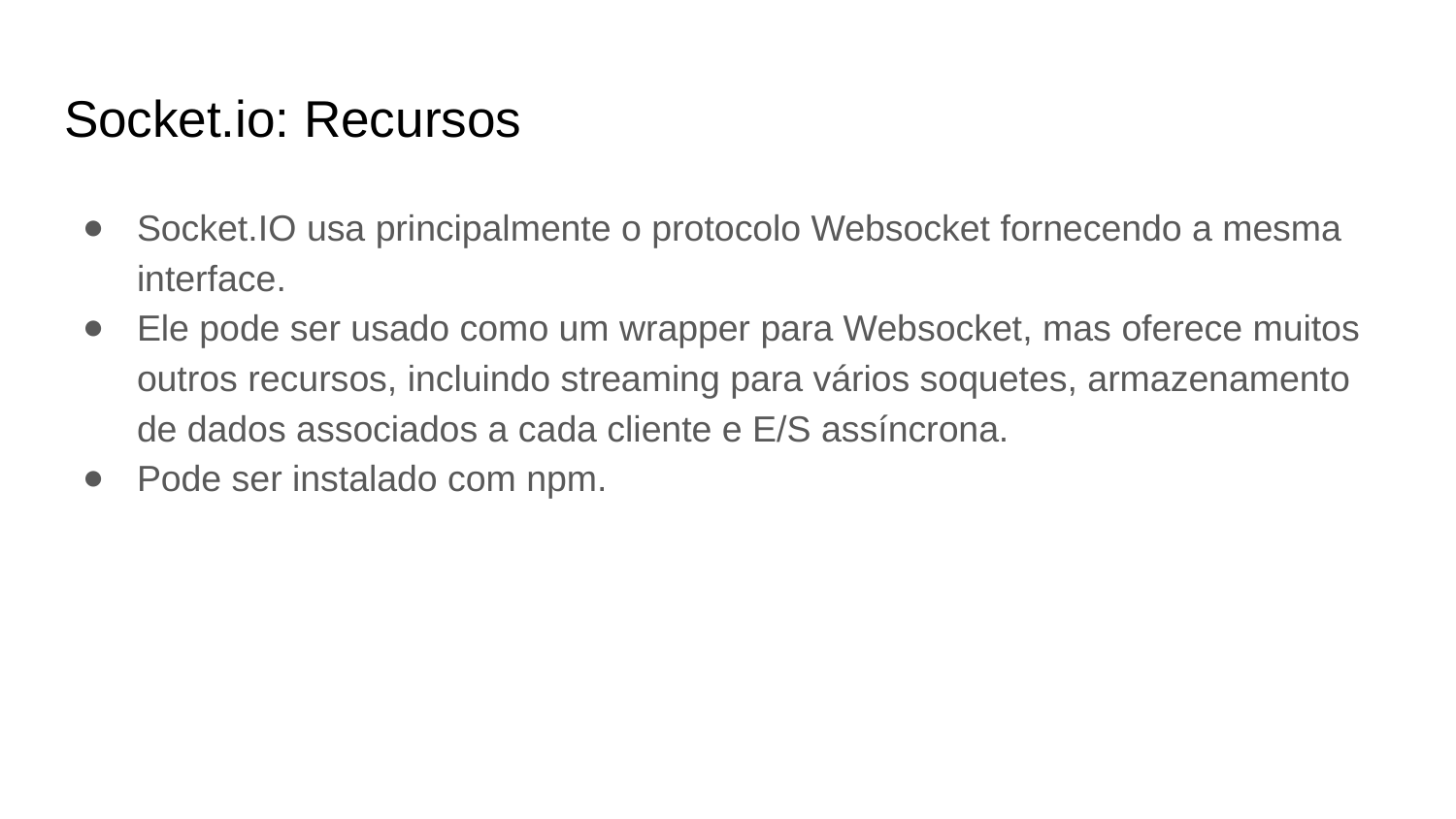

# Socket.io: Recursos
Socket.IO usa principalmente o protocolo Websocket fornecendo a mesma interface.
Ele pode ser usado como um wrapper para Websocket, mas oferece muitos outros recursos, incluindo streaming para vários soquetes, armazenamento de dados associados a cada cliente e E/S assíncrona.
Pode ser instalado com npm.